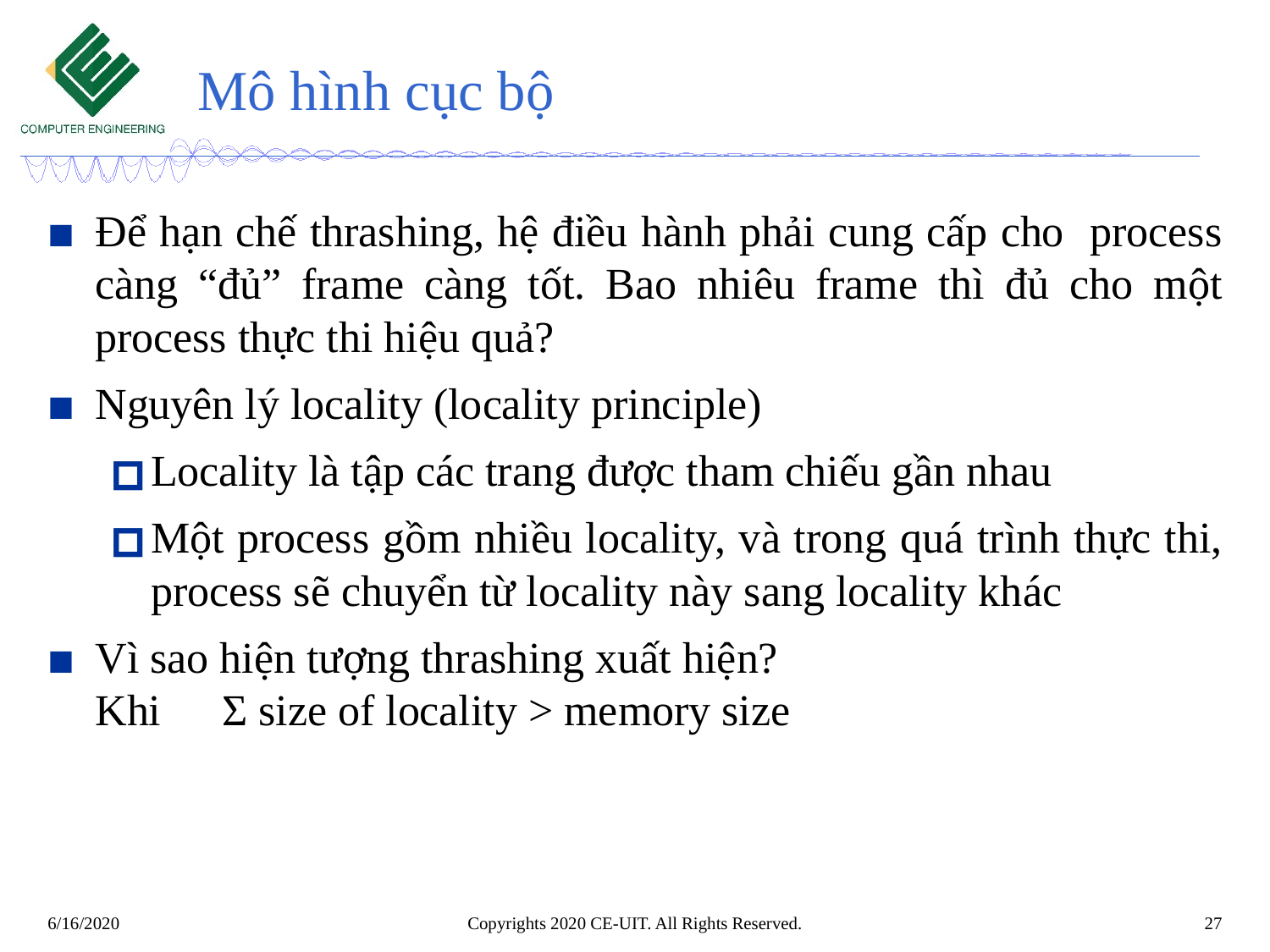

# Mô hình cục bộ
Để hạn chế thrashing, hệ điều hành phải cung cấp cho  process càng “đủ” frame càng tốt. Bao nhiêu frame thì đủ cho một process thực thi hiệu quả?
Nguyên lý locality (locality principle)
Locality là tập các trang được tham chiếu gần nhau
Một process gồm nhiều locality, và trong quá trình thực thi, process sẽ chuyển từ locality này sang locality khác
Vì sao hiện tượng thrashing xuất hiện?
Khi	Σ size of locality > memory size
Copyrights 2020 CE-UIT. All Rights Reserved.
27
6/16/2020